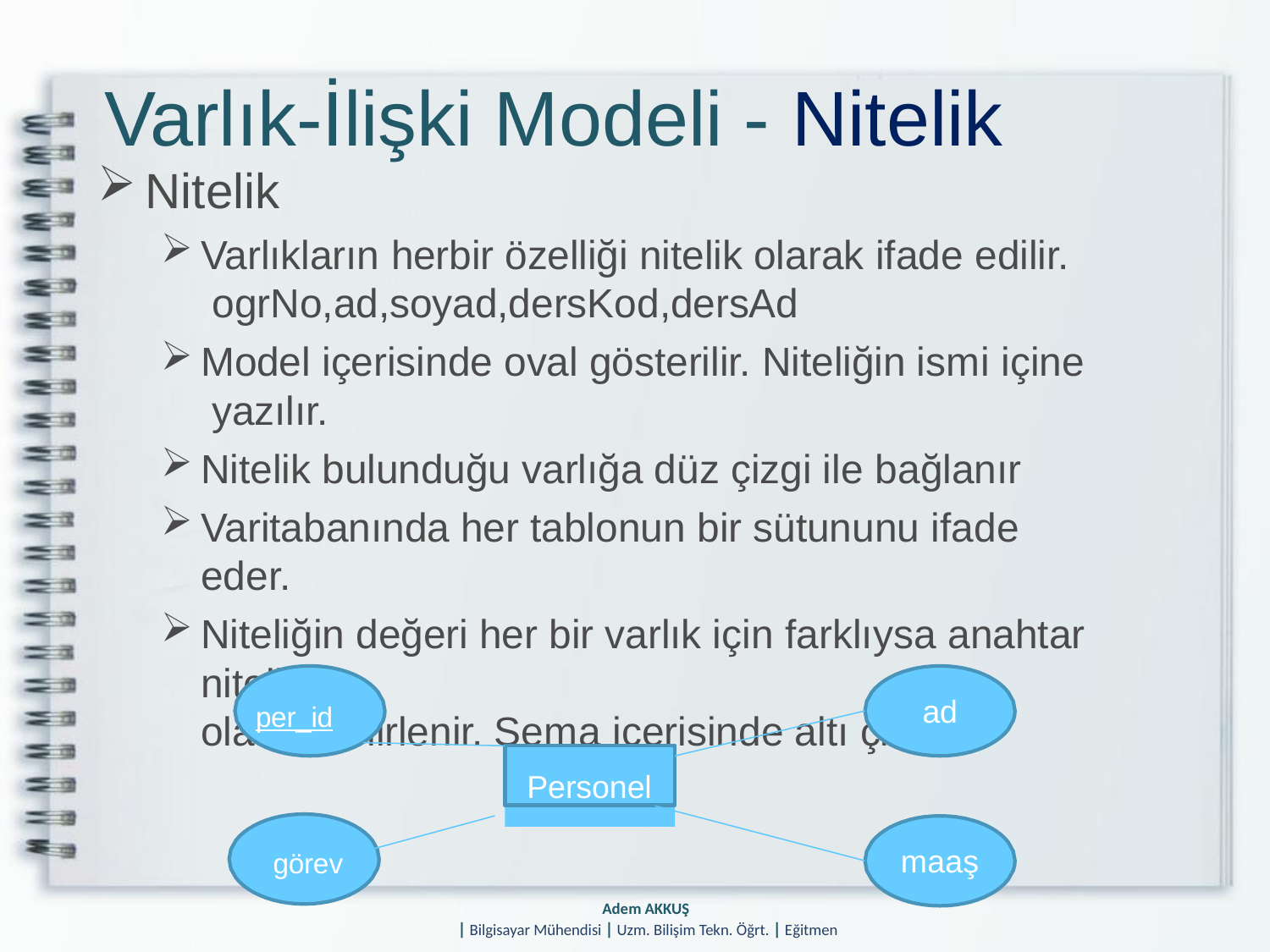

# Varlık-İlişki Modeli - Nitelik
Nitelik
Varlıkların herbir özelliği nitelik olarak ifade edilir.  ogrNo,ad,soyad,dersKod,dersAd
Model içerisinde oval gösterilir. Niteliğin ismi içine  yazılır.
Nitelik bulunduğu varlığa düz çizgi ile bağlanır
Varitabanında her tablonun bir sütununu ifade eder.
Niteliğin değeri her bir varlık için farklıysa anahtar nitelik
olarak belirlenir. Şema içerisinde altı çizilidir.

ad
per_id

Personel

maaş
görev
Adem AKKUŞ
| Bilgisayar Mühendisi | Uzm. Bilişim Tekn. Öğrt. | Eğitmen